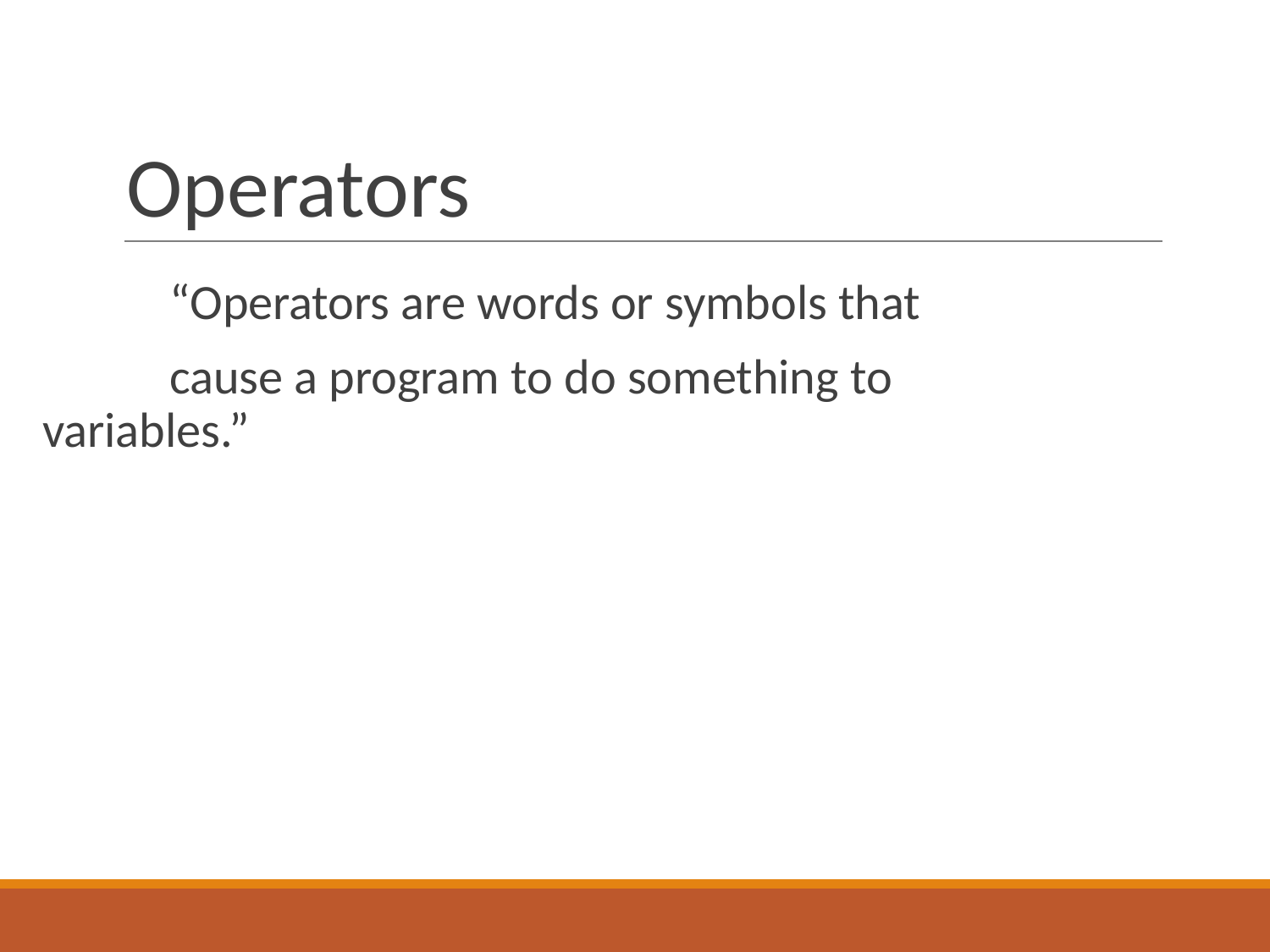

# Operators

	“Operators are words or symbols that
	cause a program to do something to 	variables.”